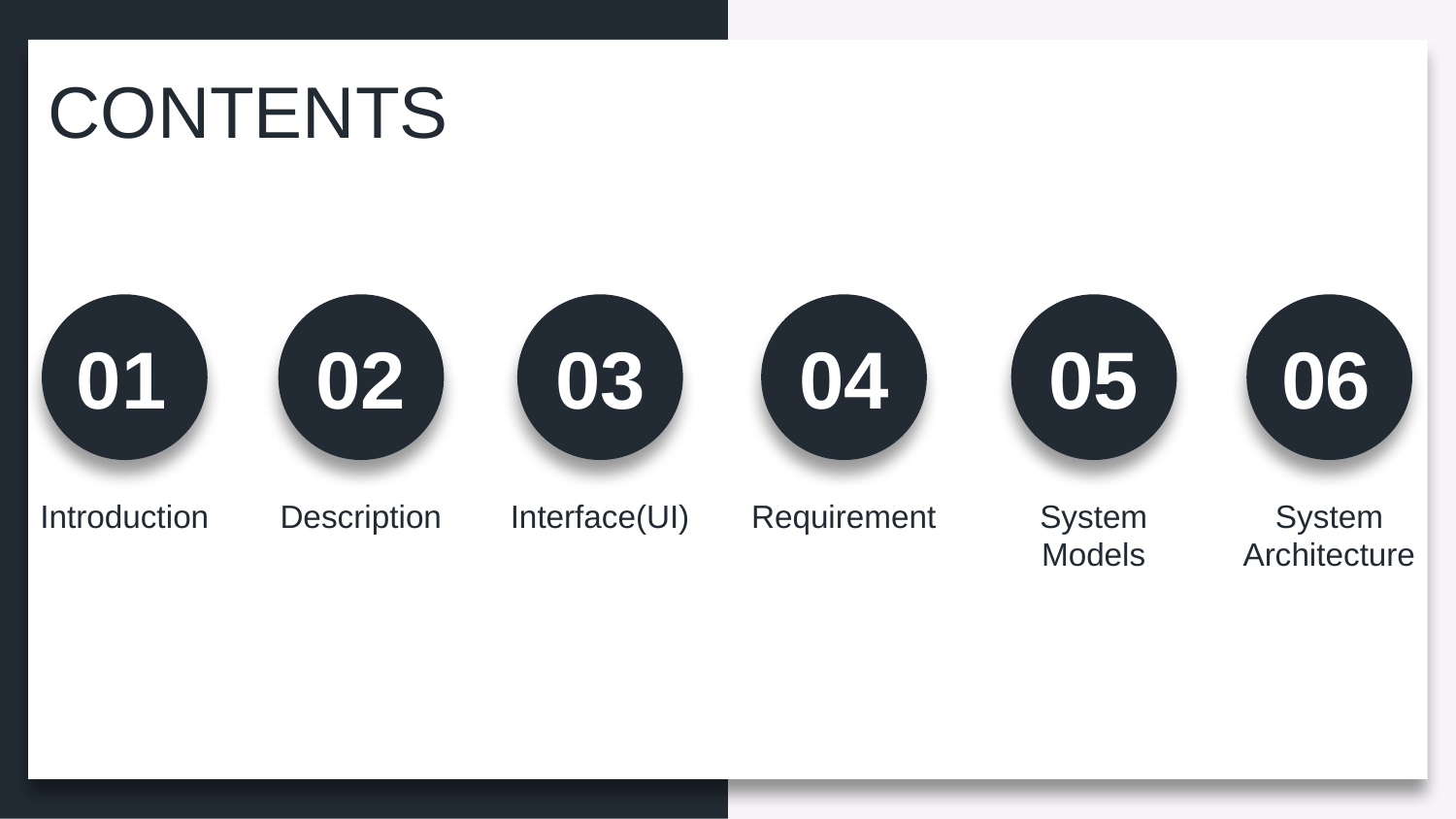

CONTENTS

01
02
04
05
06
03
Introduction
Description
Interface(UI)
Requirement
System
Models
System
Architecture